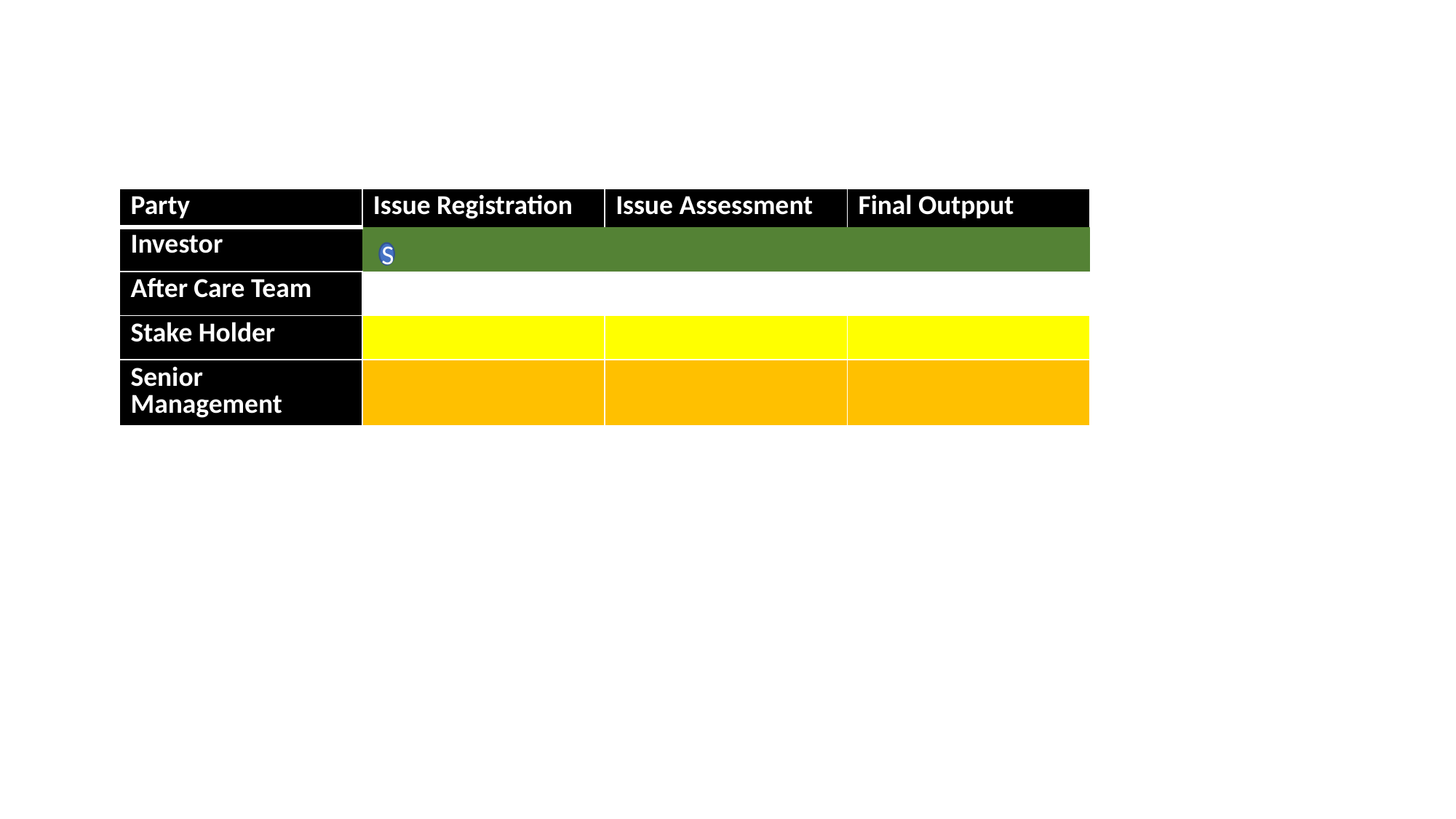

#
| Party | Issue Registration | Issue Assessment | Final Outpput |
| --- | --- | --- | --- |
| Investor |  |  |  |
| After Care Team |  |  |  |
| Stake Holder |  |  |  |
| Senior Management |  |  |  |
S